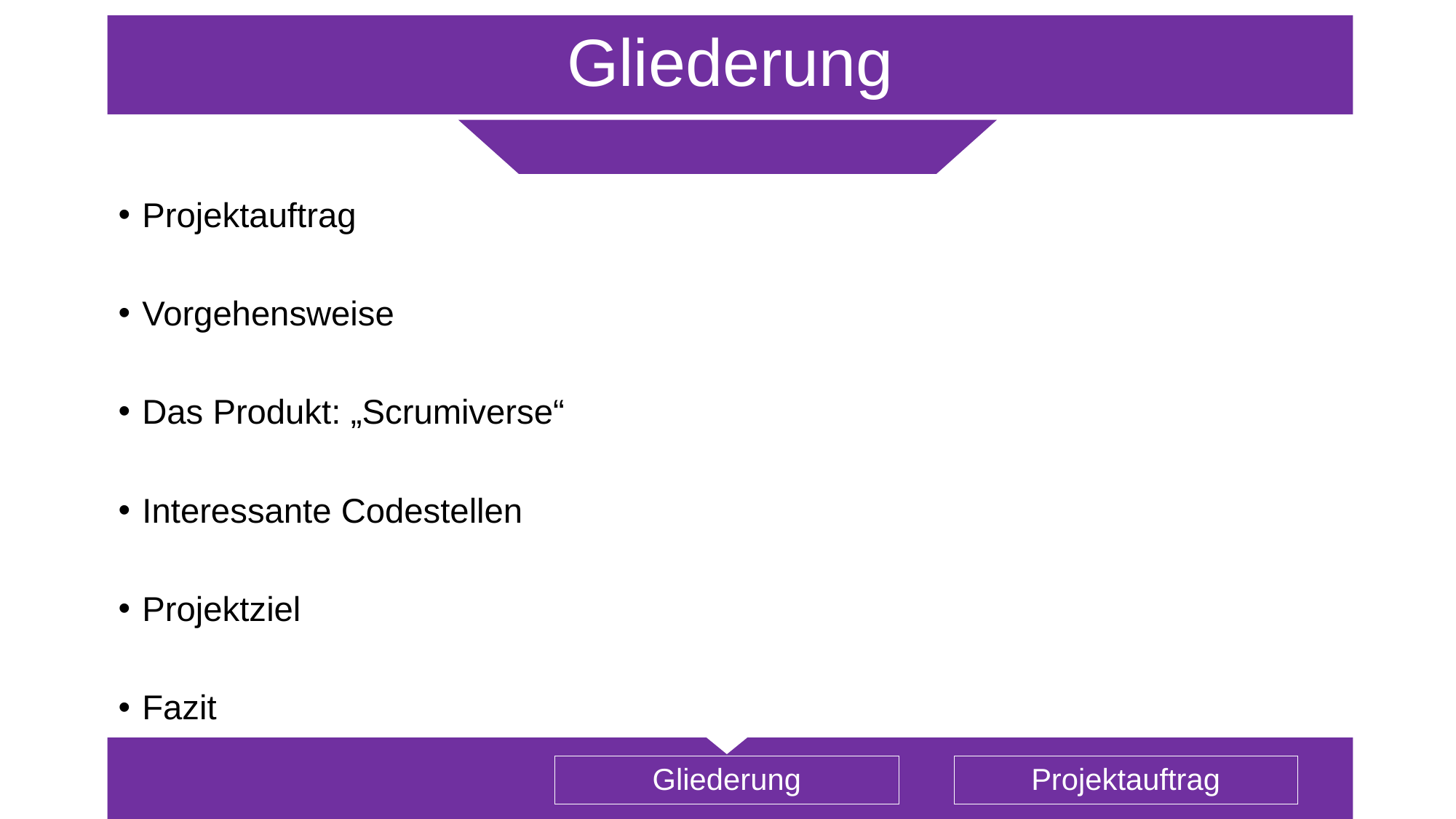

# Gliederung
Projektauftrag

Vorgehensweise

Das Produkt: „Scrumiverse“

Interessante Codestellen

Projektziel

Fazit

Gliederung
Projektauftrag